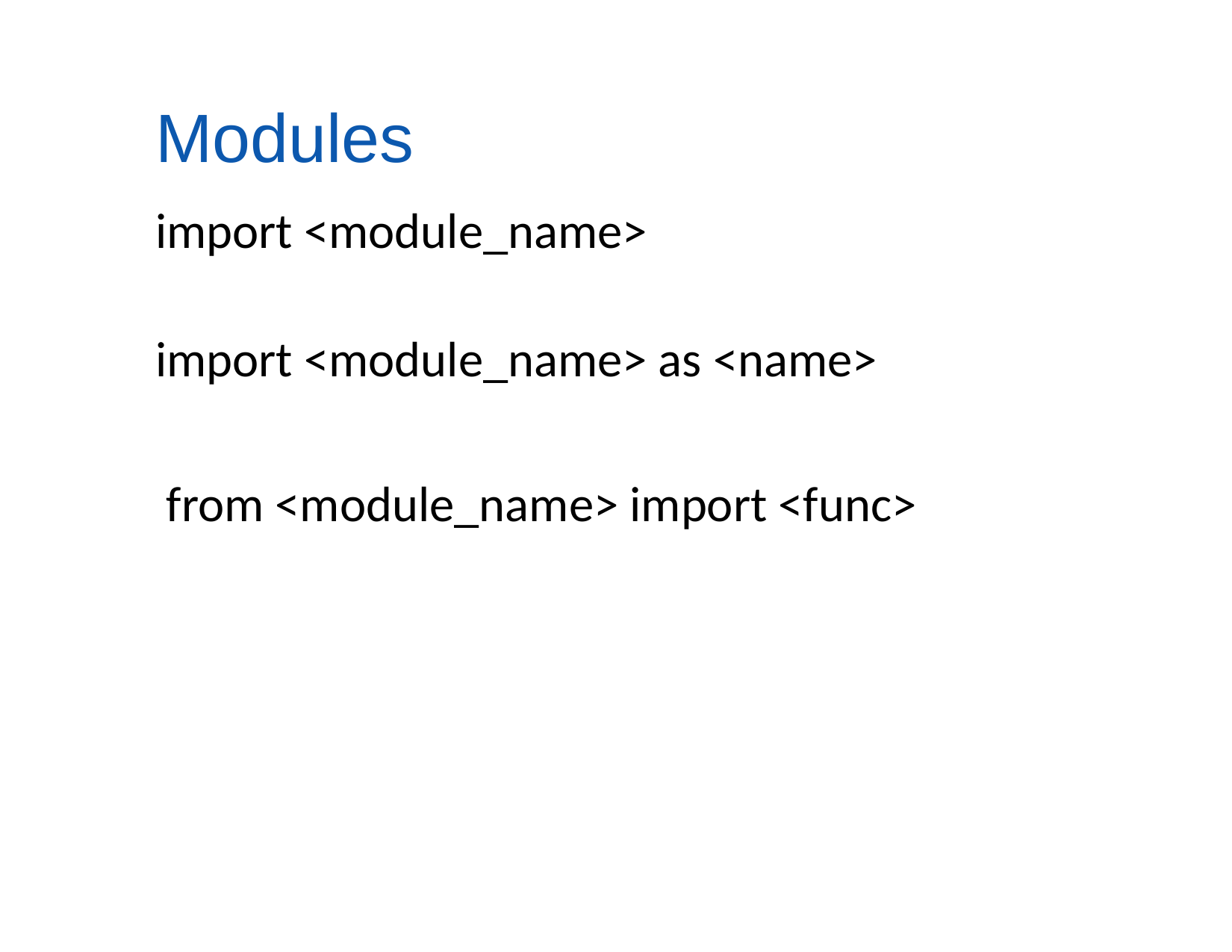

# Modules
import <module_name>
import <module_name> as <name>
from <module_name> import <func>